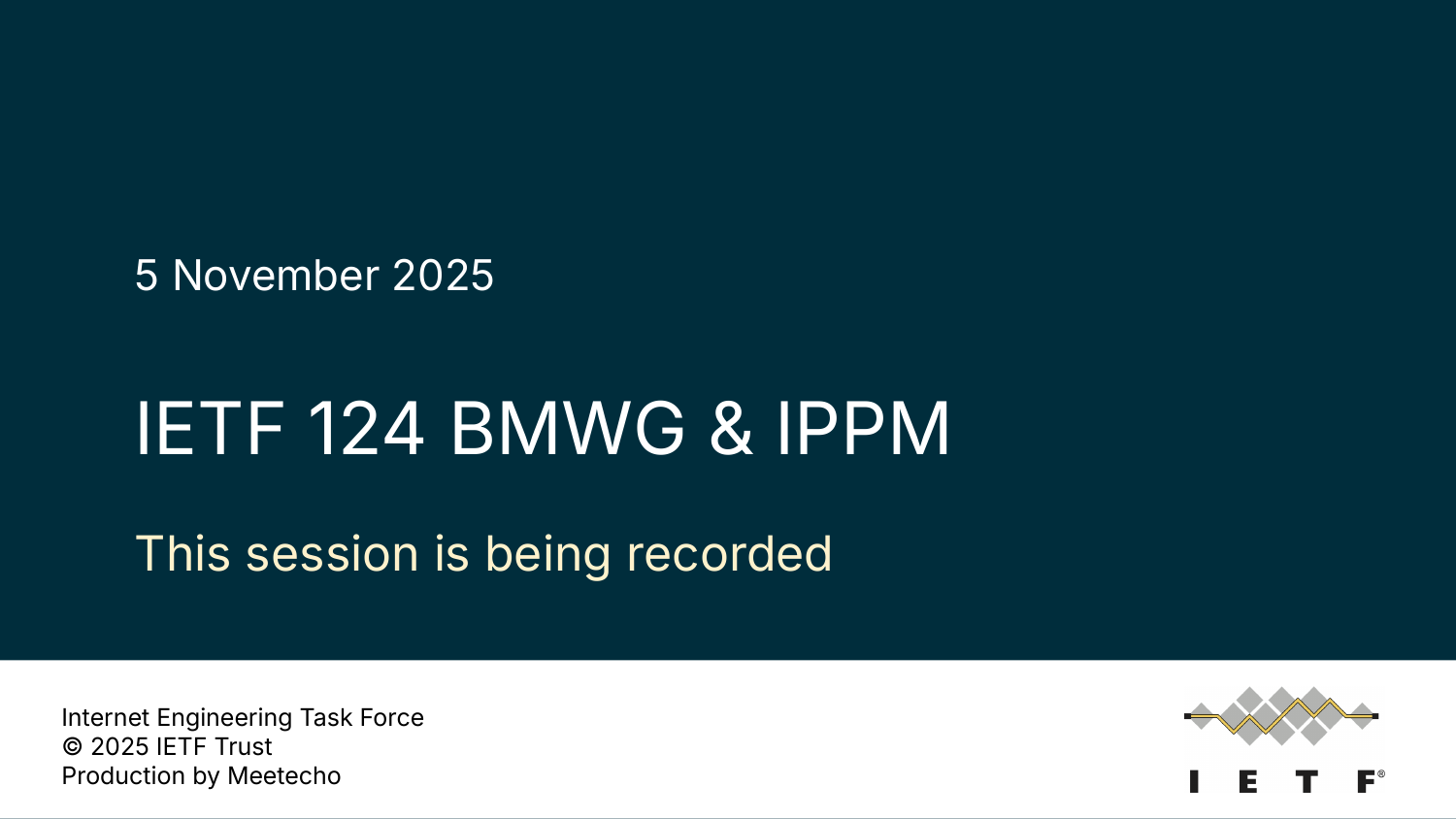

5 November 2025
# IETF 124 BMWG & IPPM
This session is being recorded
Internet Engineering Task Force
© 2025 IETF Trust
Production by Meetecho